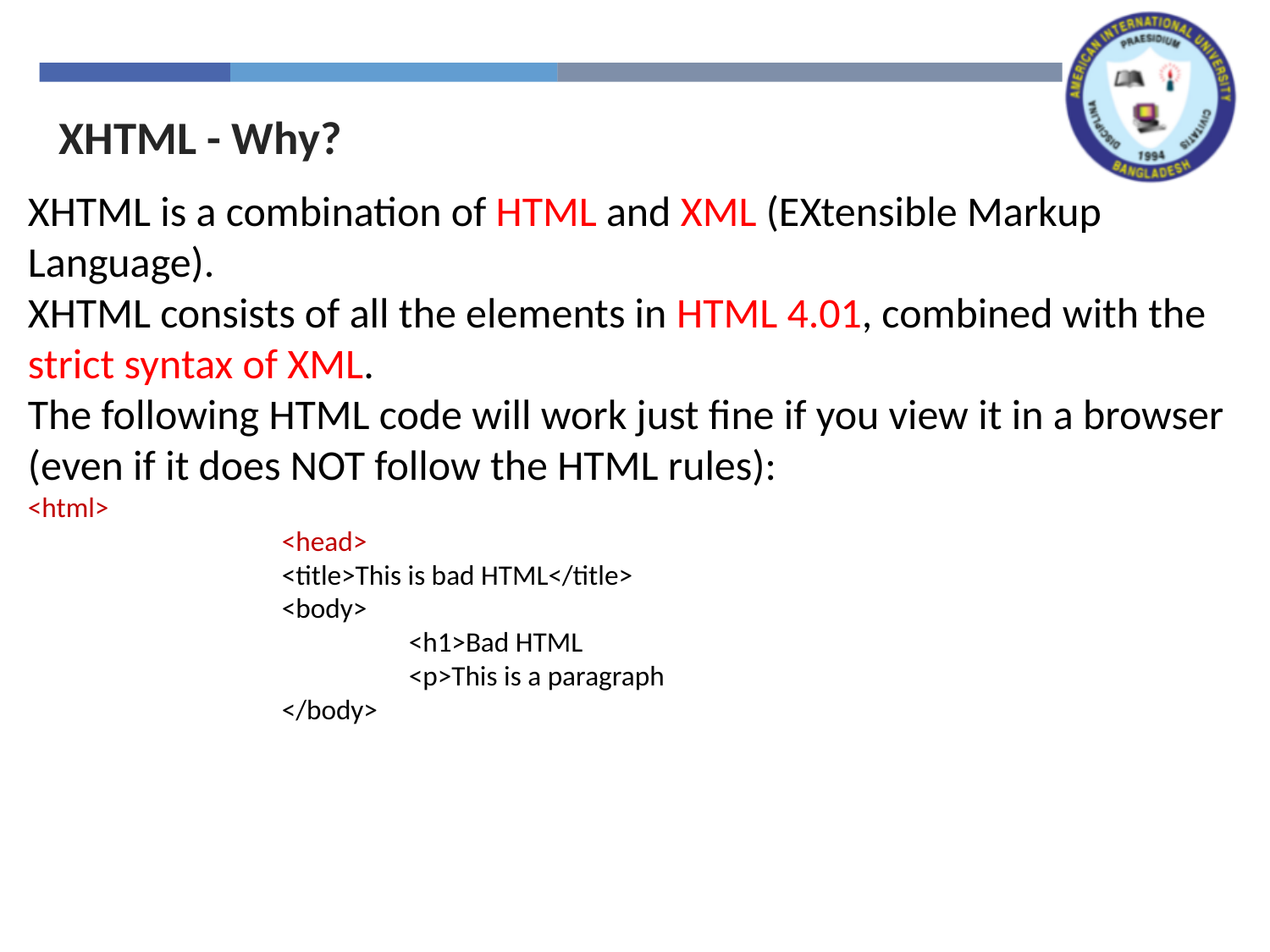

XHTML - Why?
XHTML is a combination of HTML and XML (EXtensible Markup Language).
XHTML consists of all the elements in HTML 4.01, combined with the strict syntax of XML.
The following HTML code will work just fine if you view it in a browser (even if it does NOT follow the HTML rules):
<html>
		<head>
		<title>This is bad HTML</title>
		<body>
			<h1>Bad HTML
			<p>This is a paragraph
		</body>